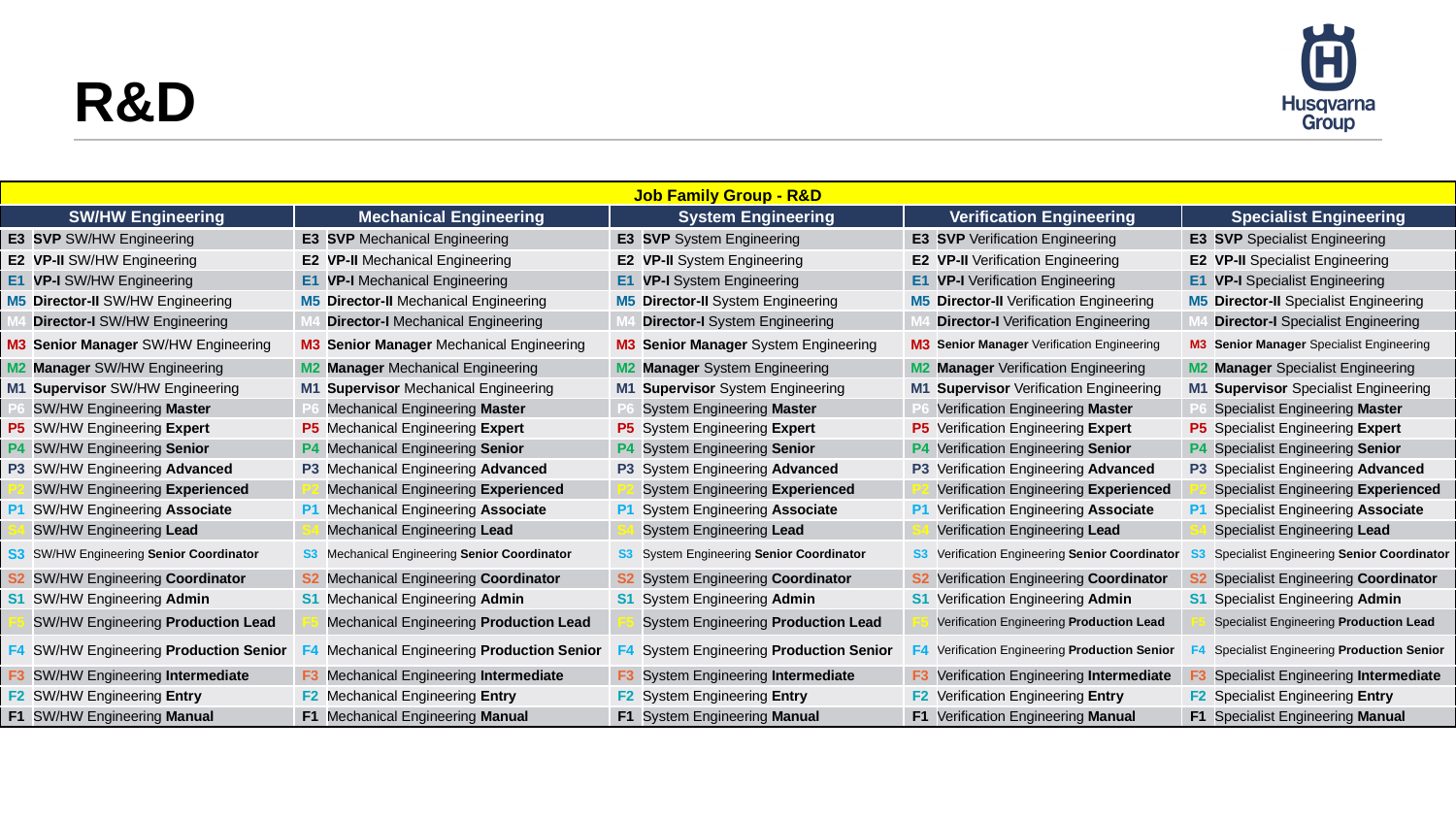

# R&D
| Job Family Group - R&D |  |  |  |  |  |  |  |  |  |
| --- | --- | --- | --- | --- | --- | --- | --- | --- | --- |
| SW/HW Engineering |  | Mechanical Engineering |  | System Engineering |  | Verification Engineering |  | Specialist Engineering |  |
| E3 | SVP SW/HW Engineering | E3 | SVP Mechanical Engineering | E3 | SVP System Engineering | E3 | SVP Verification Engineering | E3 | SVP Specialist Engineering |
| E2 | VP-II SW/HW Engineering | E2 | VP-II Mechanical Engineering | E2 | VP-II System Engineering | E2 | VP-II Verification Engineering | E2 | VP-II Specialist Engineering |
| E1 | VP-I SW/HW Engineering | E1 | VP-I Mechanical Engineering | E1 | VP-I System Engineering | E1 | VP-I Verification Engineering | E1 | VP-I Specialist Engineering |
| M5 | Director-II SW/HW Engineering | M5 | Director-II Mechanical Engineering | M5 | Director-II System Engineering | M5 | Director-II Verification Engineering | M5 | Director-II Specialist Engineering |
| M4 | Director-I SW/HW Engineering | M4 | Director-I Mechanical Engineering | M4 | Director-I System Engineering | M4 | Director-I Verification Engineering | M4 | Director-I Specialist Engineering |
| M3 | Senior Manager SW/HW Engineering | M3 | Senior Manager Mechanical Engineering | M3 | Senior Manager System Engineering | M3 | Senior Manager Verification Engineering | M3 | Senior Manager Specialist Engineering |
| M2 | Manager SW/HW Engineering | M2 | Manager Mechanical Engineering | M2 | Manager System Engineering | M2 | Manager Verification Engineering | M2 | Manager Specialist Engineering |
| M1 | Supervisor SW/HW Engineering | M1 | Supervisor Mechanical Engineering | M1 | Supervisor System Engineering | M1 | Supervisor Verification Engineering | M1 | Supervisor Specialist Engineering |
| P6 | SW/HW Engineering Master | P6 | Mechanical Engineering Master | P6 | System Engineering Master | P6 | Verification Engineering Master | P6 | Specialist Engineering Master |
| P5 | SW/HW Engineering Expert | P5 | Mechanical Engineering Expert | P5 | System Engineering Expert | P5 | Verification Engineering Expert | P5 | Specialist Engineering Expert |
| P4 | SW/HW Engineering Senior | P4 | Mechanical Engineering Senior | P4 | System Engineering Senior | P4 | Verification Engineering Senior | P4 | Specialist Engineering Senior |
| P3 | SW/HW Engineering Advanced | P3 | Mechanical Engineering Advanced | P3 | System Engineering Advanced | P3 | Verification Engineering Advanced | P3 | Specialist Engineering Advanced |
| P2 | SW/HW Engineering Experienced | P2 | Mechanical Engineering Experienced | P2 | System Engineering Experienced | P2 | Verification Engineering Experienced | P2 | Specialist Engineering Experienced |
| P1 | SW/HW Engineering Associate | P1 | Mechanical Engineering Associate | P1 | System Engineering Associate | P1 | Verification Engineering Associate | P1 | Specialist Engineering Associate |
| S4 | SW/HW Engineering Lead | S4 | Mechanical Engineering Lead | S4 | System Engineering Lead | S4 | Verification Engineering Lead | S4 | Specialist Engineering Lead |
| S3 | SW/HW Engineering Senior Coordinator | S3 | Mechanical Engineering Senior Coordinator | S3 | System Engineering Senior Coordinator | S3 | Verification Engineering Senior Coordinator | S3 | Specialist Engineering Senior Coordinator |
| S2 | SW/HW Engineering Coordinator | S2 | Mechanical Engineering Coordinator | S2 | System Engineering Coordinator | S2 | Verification Engineering Coordinator | S2 | Specialist Engineering Coordinator |
| S1 | SW/HW Engineering Admin | S1 | Mechanical Engineering Admin | S1 | System Engineering Admin | S1 | Verification Engineering Admin | S1 | Specialist Engineering Admin |
| F5 | SW/HW Engineering Production Lead | F5 | Mechanical Engineering Production Lead | F5 | System Engineering Production Lead | F5 | Verification Engineering Production Lead | F5 | Specialist Engineering Production Lead |
| F4 | SW/HW Engineering Production Senior | F4 | Mechanical Engineering Production Senior | F4 | System Engineering Production Senior | F4 | Verification Engineering Production Senior | F4 | Specialist Engineering Production Senior |
| F3 | SW/HW Engineering Intermediate | F3 | Mechanical Engineering Intermediate | F3 | System Engineering Intermediate | F3 | Verification Engineering Intermediate | F3 | Specialist Engineering Intermediate |
| F2 | SW/HW Engineering Entry | F2 | Mechanical Engineering Entry | F2 | System Engineering Entry | F2 | Verification Engineering Entry | F2 | Specialist Engineering Entry |
| F1 | SW/HW Engineering Manual | F1 | Mechanical Engineering Manual | F1 | System Engineering Manual | F1 | Verification Engineering Manual | F1 | Specialist Engineering Manual |